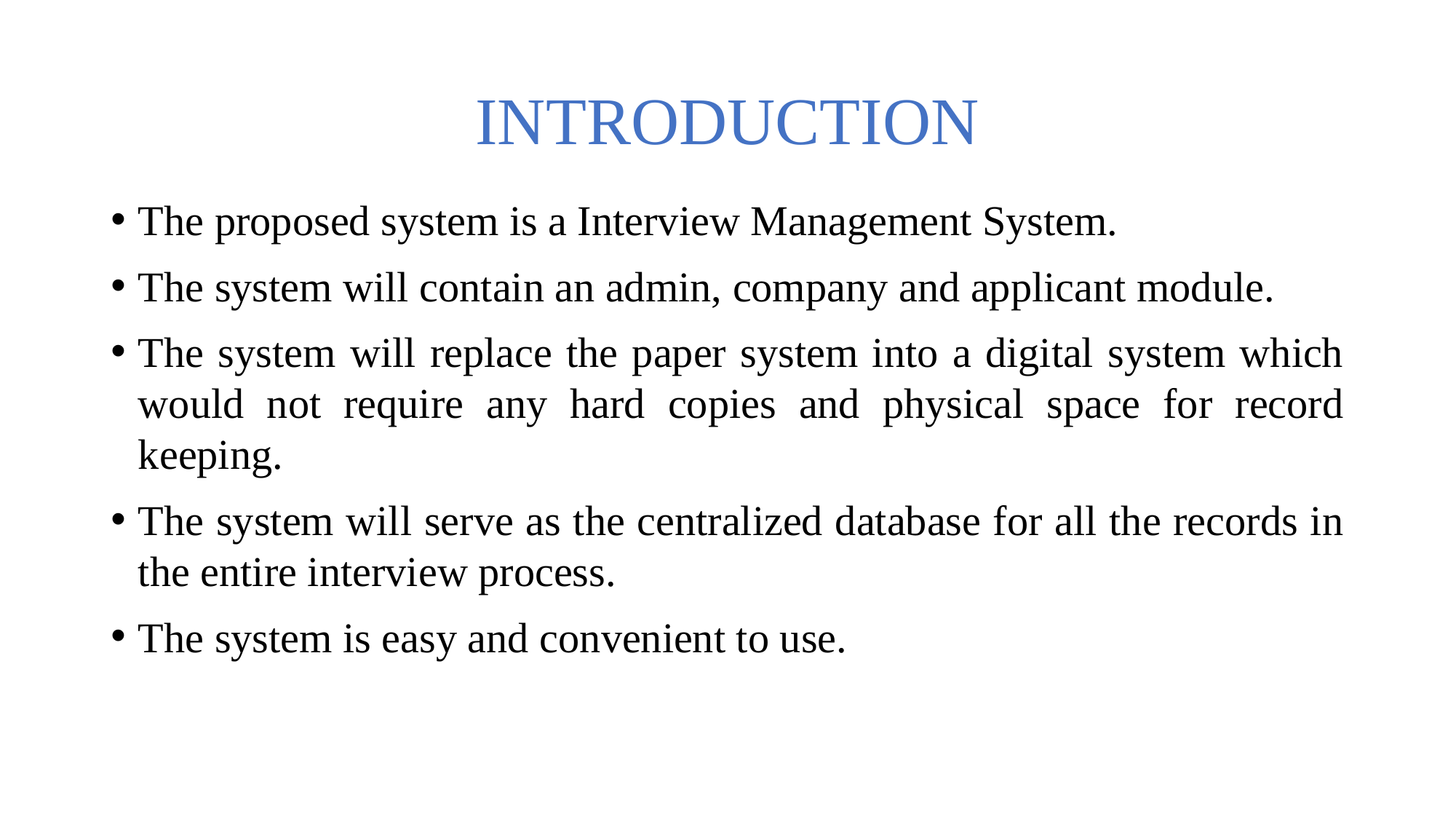

# INTRODUCTION
The proposed system is a Interview Management System.
The system will contain an admin, company and applicant module.
The system will replace the paper system into a digital system which would not require any hard copies and physical space for record keeping.
The system will serve as the centralized database for all the records in the entire interview process.
The system is easy and convenient to use.